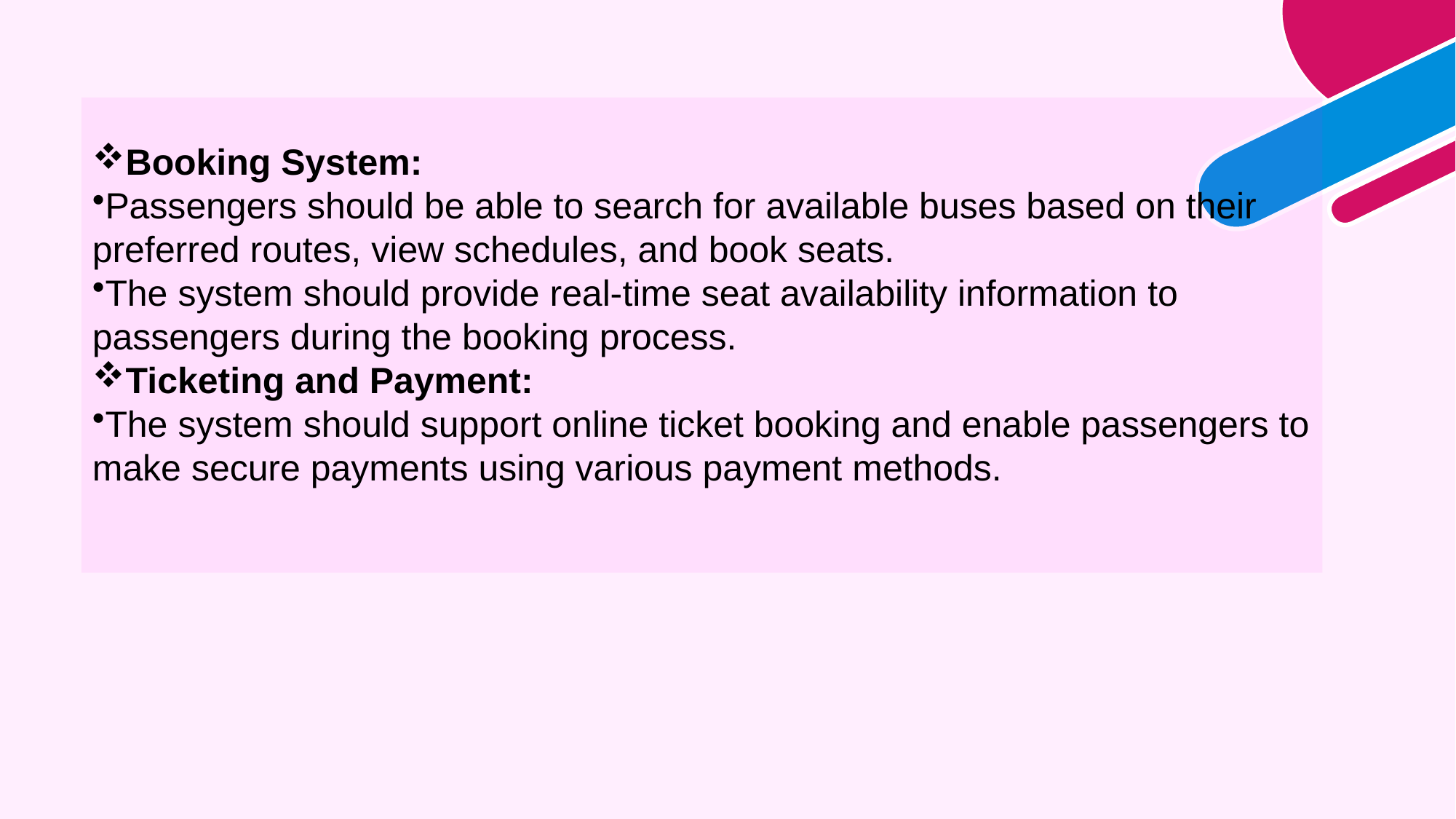

Booking System:
Passengers should be able to search for available buses based on their preferred routes, view schedules, and book seats.
The system should provide real-time seat availability information to passengers during the booking process.
Ticketing and Payment:
The system should support online ticket booking and enable passengers to make secure payments using various payment methods.

7